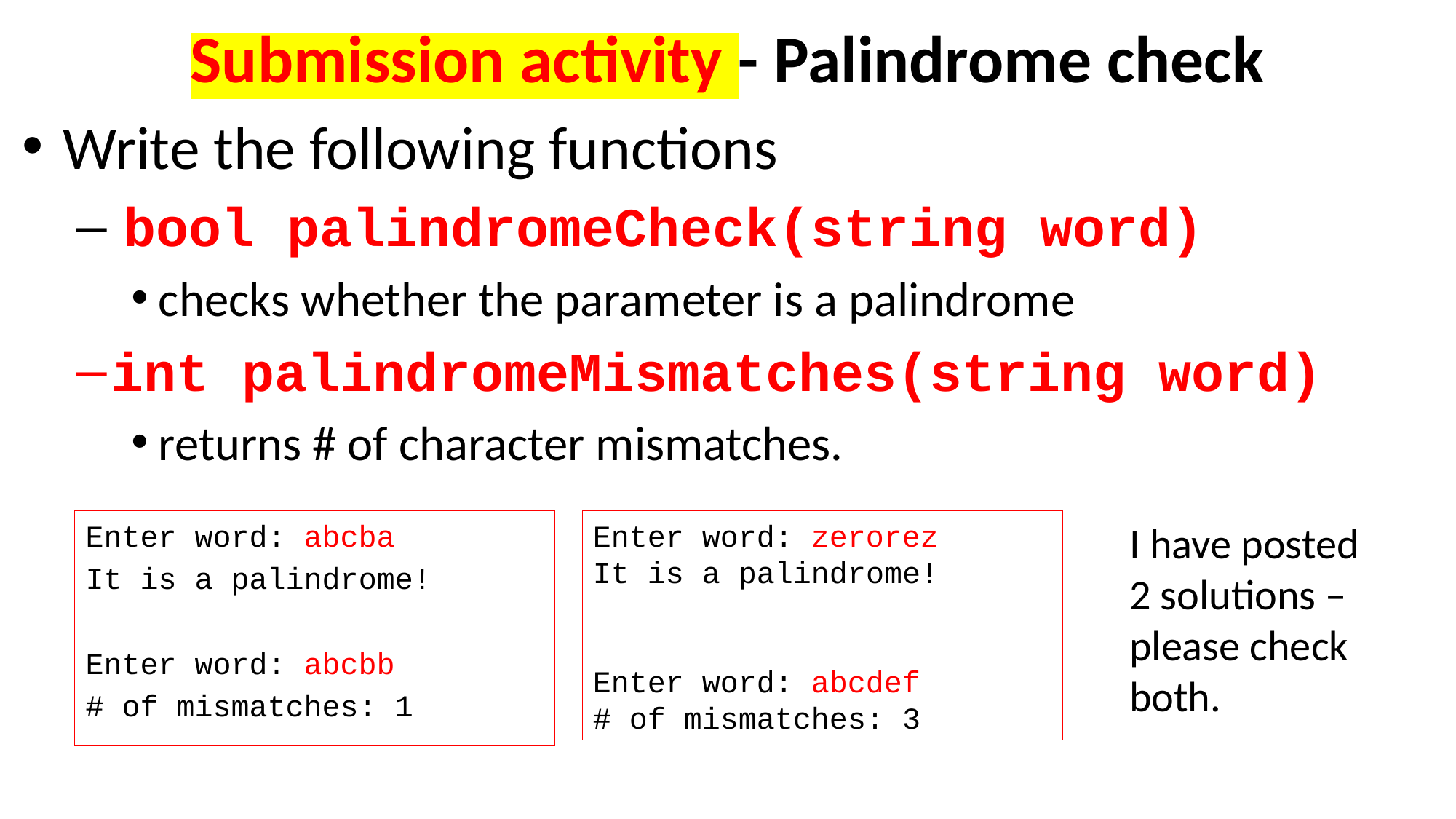

# Submission activity - Palindrome check
Write the following functions
 bool palindromeCheck(string word)
checks whether the parameter is a palindrome
int palindromeMismatches(string word)
returns # of character mismatches.
Enter word: abcba
It is a palindrome!

Enter word: abcbb
# of mismatches: 1

Enter word: zerorez
It is a palindrome!

Enter word: abcdef
# of mismatches: 3
I have posted 2 solutions – please check both.